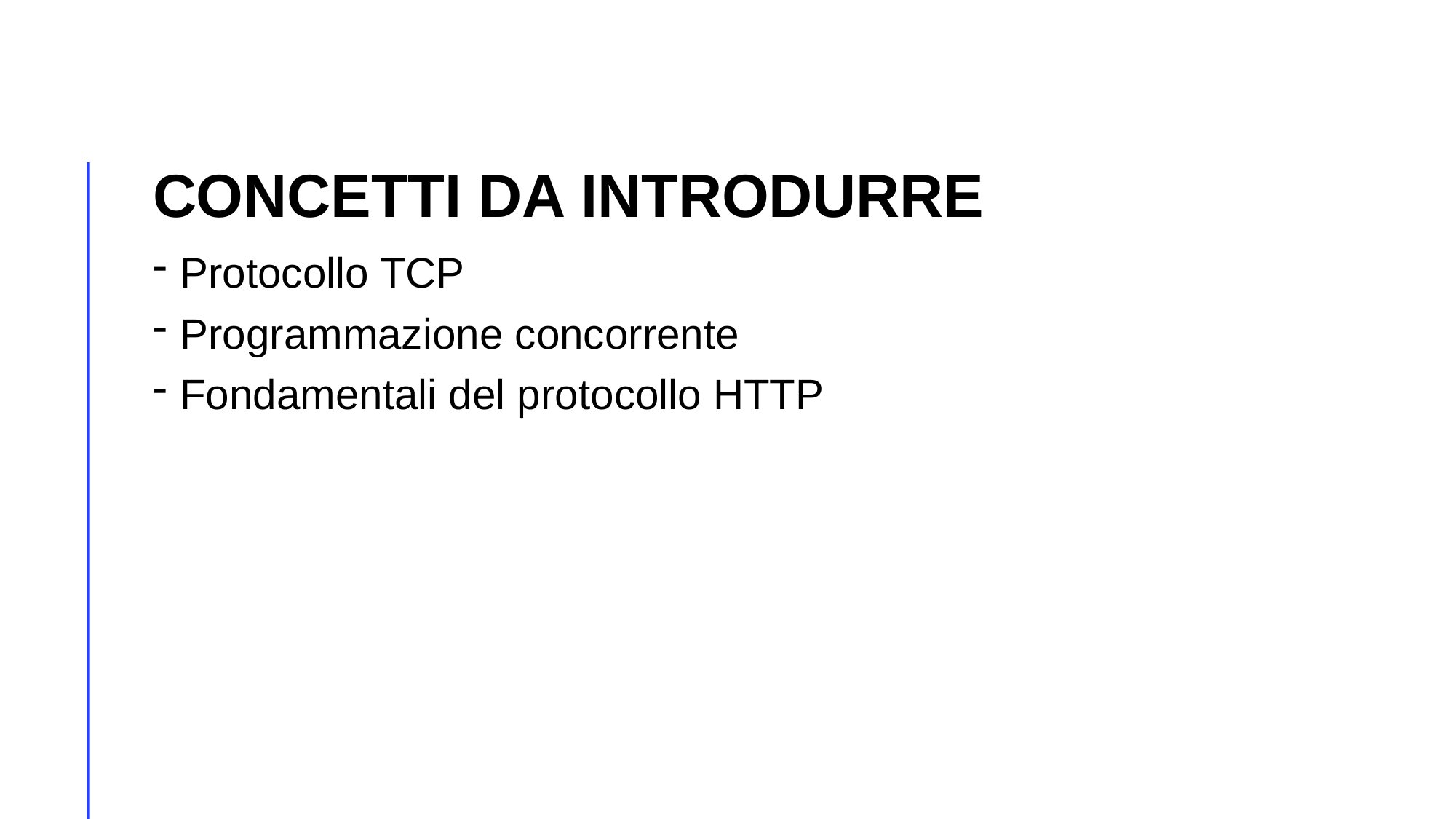

# CONCETTI DA INTRODURRE
Protocollo TCP
Programmazione concorrente
Fondamentali del protocollo HTTP